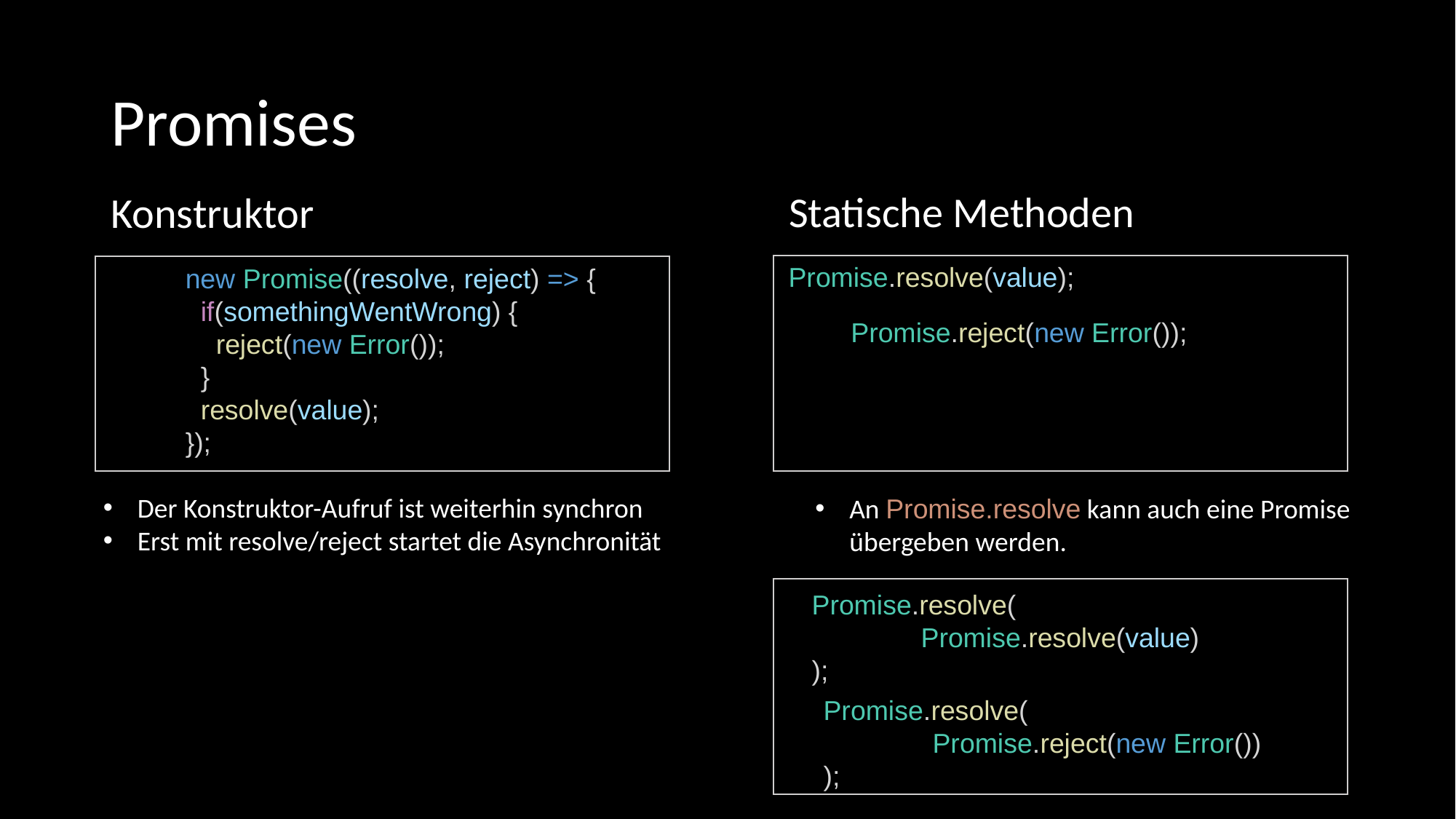

# Promises
Statische Methoden
Konstruktor
Promise.resolve(value);

new Promise((resolve, reject) => {
  if(somethingWentWrong) {
    reject(new Error());
  }
  resolve(value);
});

Promise.reject(new Error());
Der Konstruktor-Aufruf ist weiterhin synchron
Erst mit resolve/reject startet die Asynchronität
An Promise.resolve kann auch eine Promise
übergeben werden.

Promise.resolve(
	Promise.resolve(value)
);
Promise.resolve(
	Promise.reject(new Error())
);